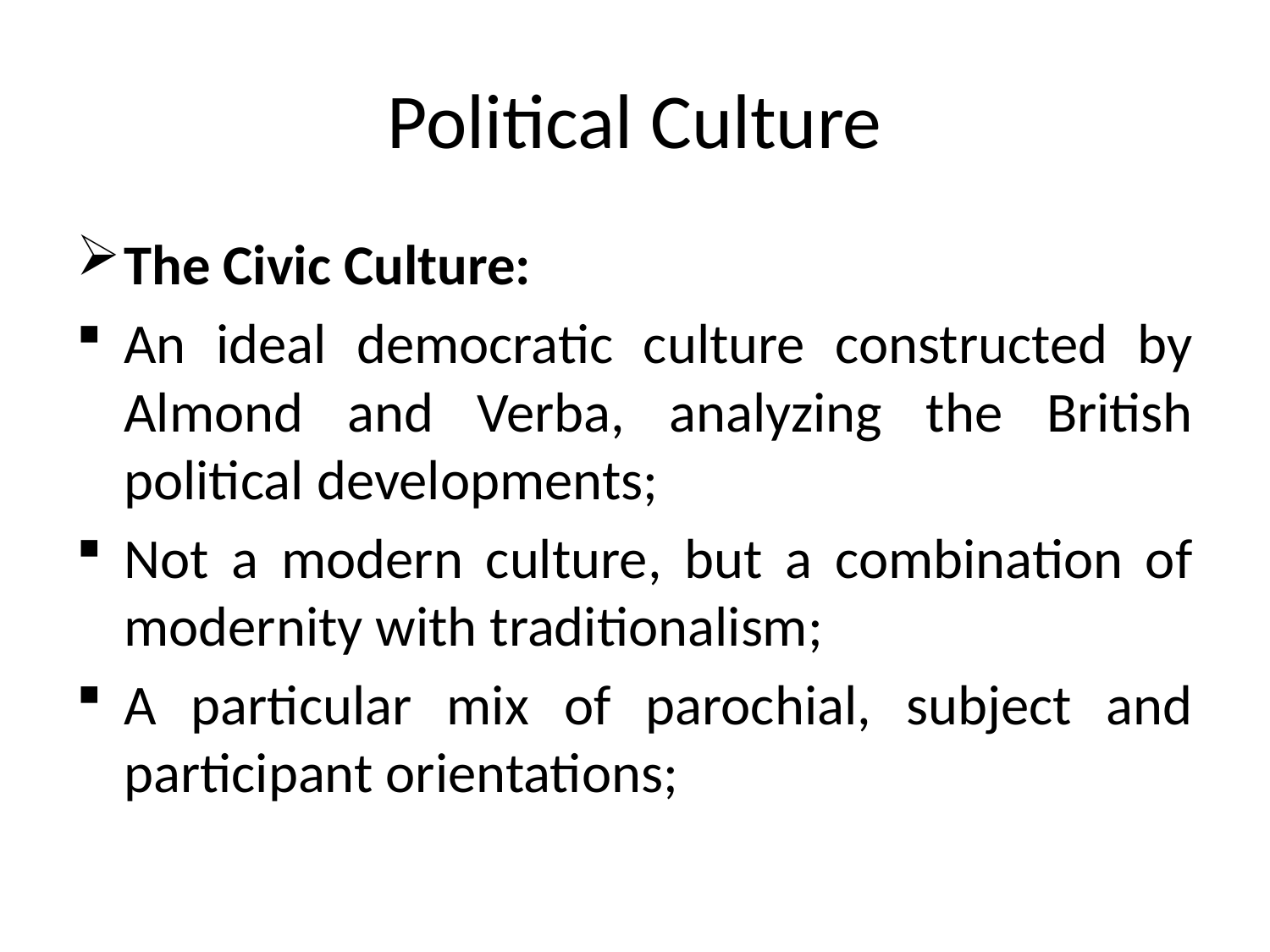

# Political Culture
The Civic Culture:
An ideal democratic culture constructed by Almond and Verba, analyzing the British political developments;
Not a modern culture, but a combination of modernity with traditionalism;
A particular mix of parochial, subject and participant orientations;